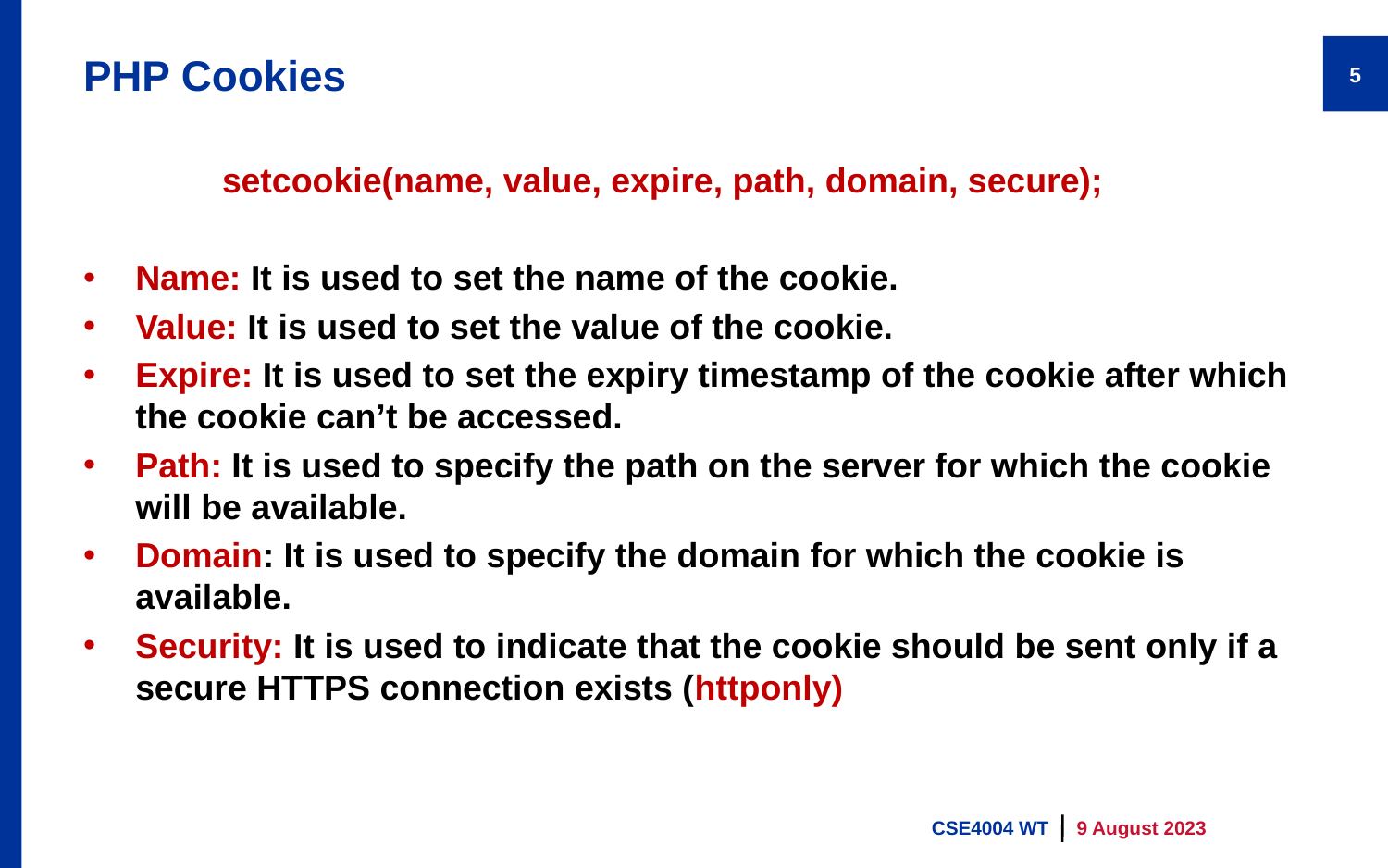

# PHP Cookies
5
	setcookie(name, value, expire, path, domain, secure);

Name: It is used to set the name of the cookie.
Value: It is used to set the value of the cookie.
Expire: It is used to set the expiry timestamp of the cookie after which the cookie can’t be accessed.
Path: It is used to specify the path on the server for which the cookie will be available.
Domain: It is used to specify the domain for which the cookie is available.
Security: It is used to indicate that the cookie should be sent only if a secure HTTPS connection exists (httponly)
CSE4004 WT
9 August 2023